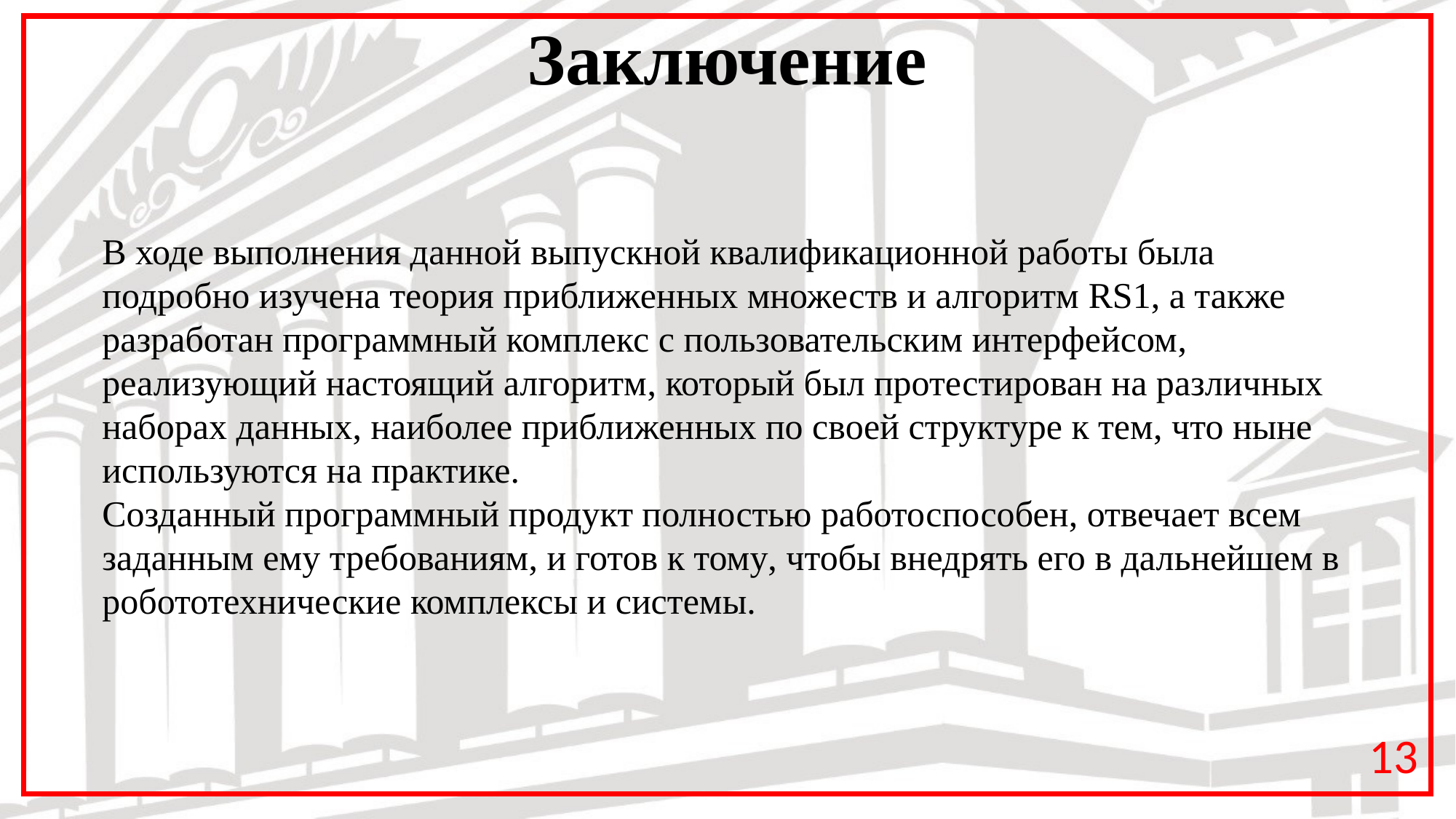

# Заключение

В ходе выполнения данной выпускной квалификационной работы была подробно изучена теория приближенных множеств и алгоритм RS1, а также разработан программный комплекс с пользовательским интерфейсом, реализующий настоящий алгоритм, который был протестирован на различных наборах данных, наиболее приближенных по своей структуре к тем, что ныне используются на практике.
Созданный программный продукт полностью работоспособен, отвечает всем заданным ему требованиям, и готов к тому, чтобы внедрять его в дальнейшем в робототехнические комплексы и системы.
13